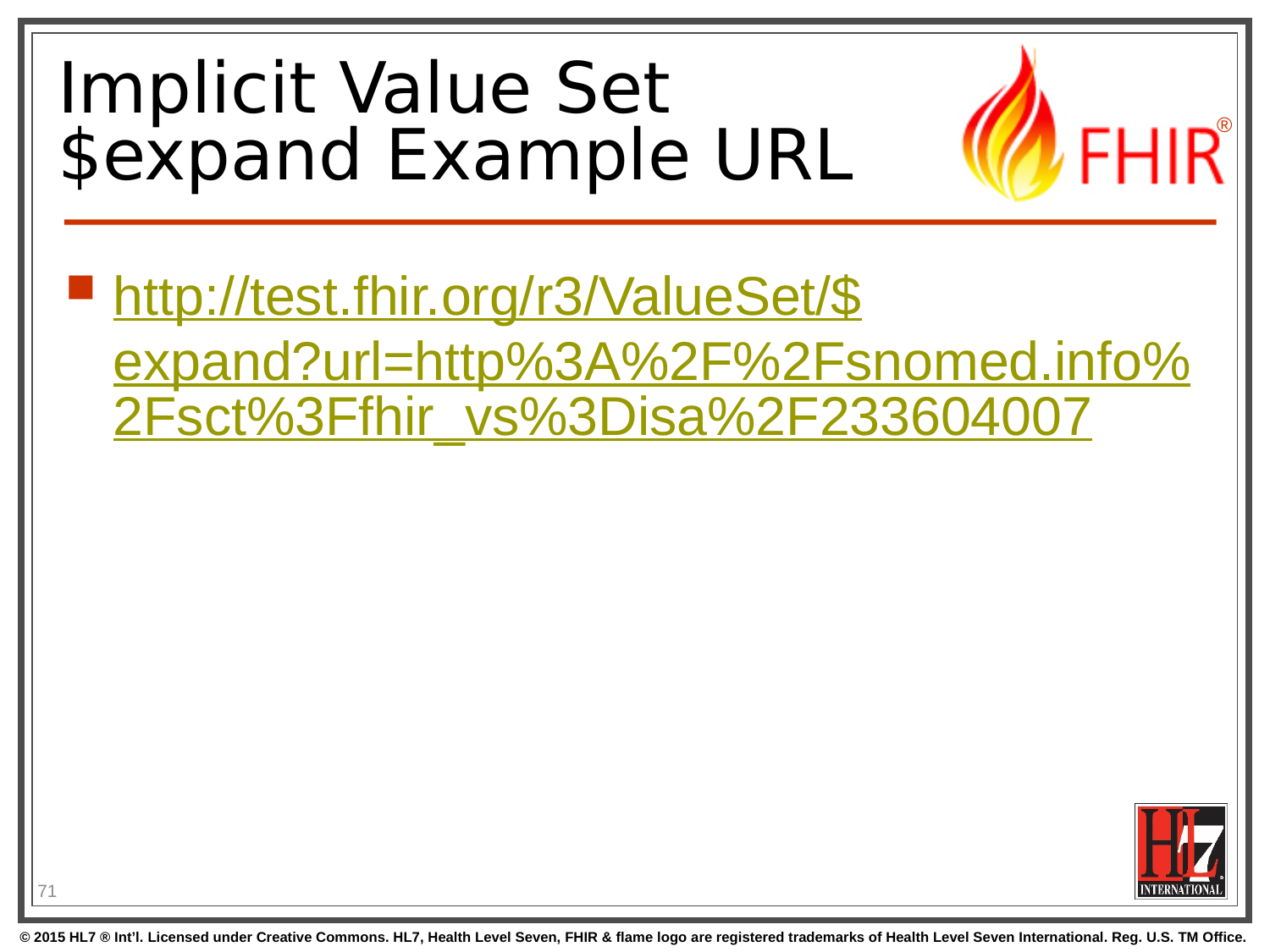

# Implicit Value Set $expand Example URL
http://test.fhir.org/r3/ValueSet/$expand?url=http%3A%2F%2Fsnomed.info%2Fsct%3Ffhir_vs%3Disa%2F233604007
71